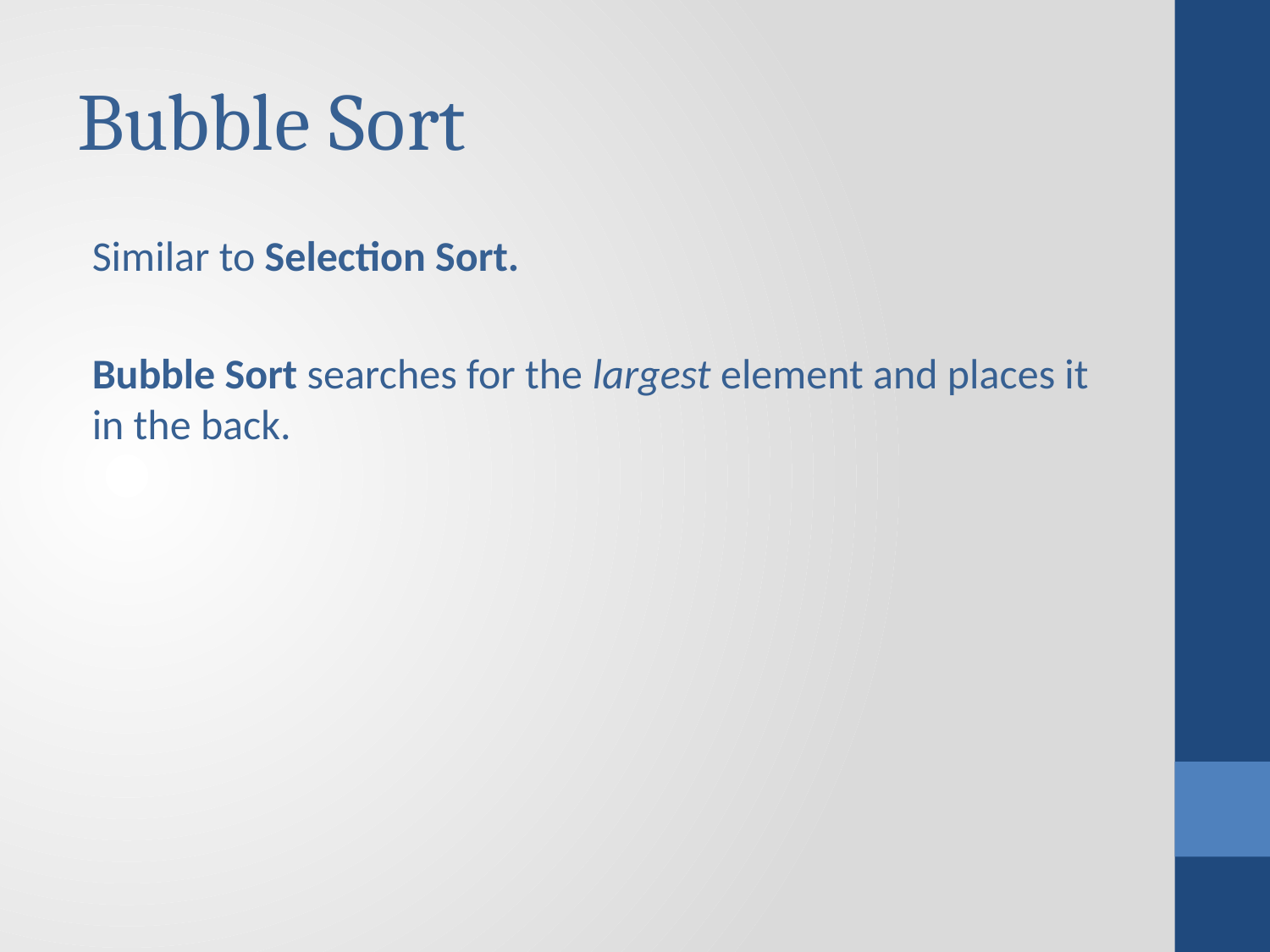

# Bubble Sort
Similar to Selection Sort.

Bubble Sort searches for the largest element and places it in the back.